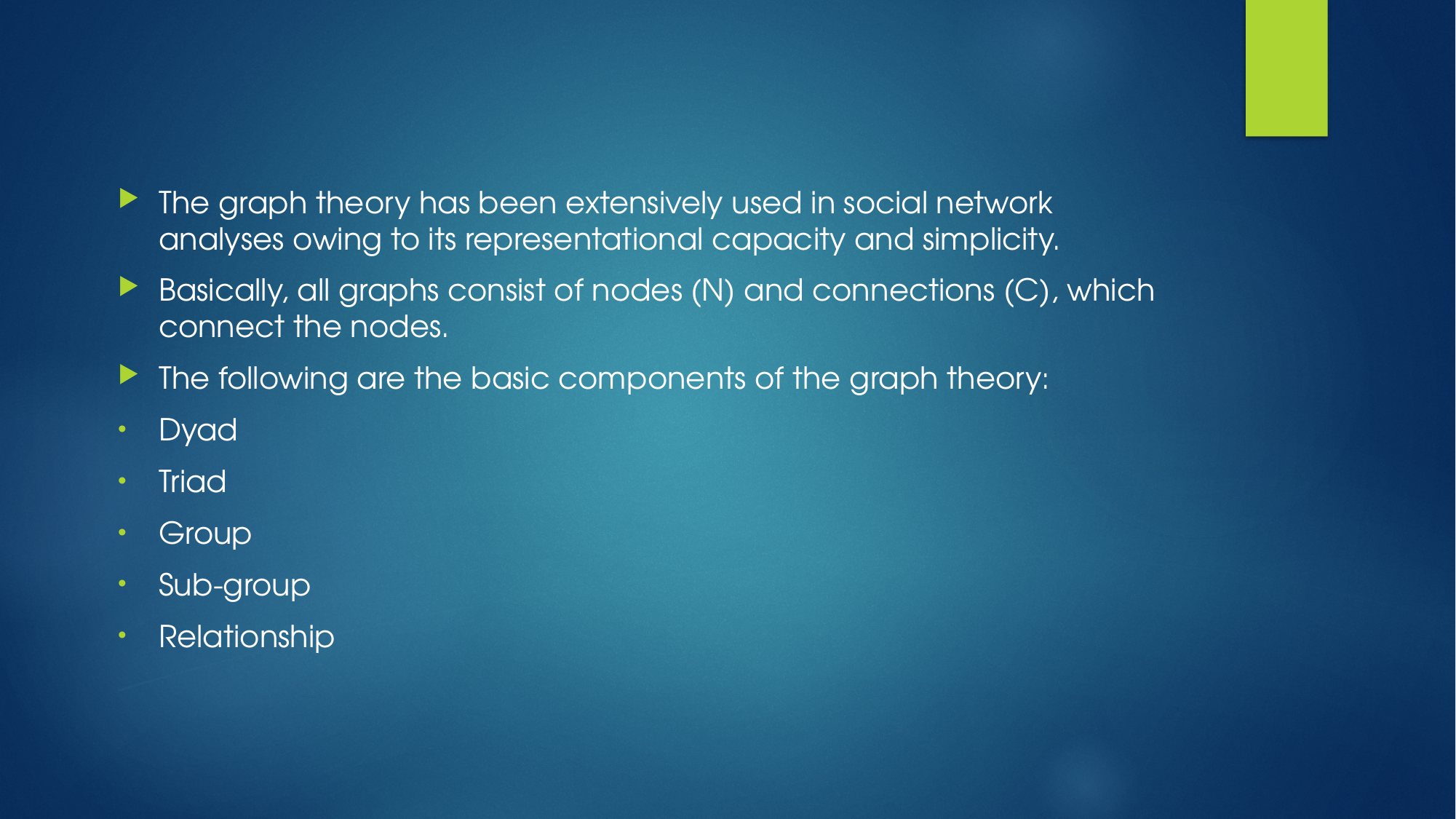

The graph theory has been extensively used in social network analyses owing to its representational capacity and simplicity.
Basically, all graphs consist of nodes (N) and connections (C), which connect the nodes.
The following are the basic components of the graph theory:
Dyad
Triad
Group
Sub-group
Relationship